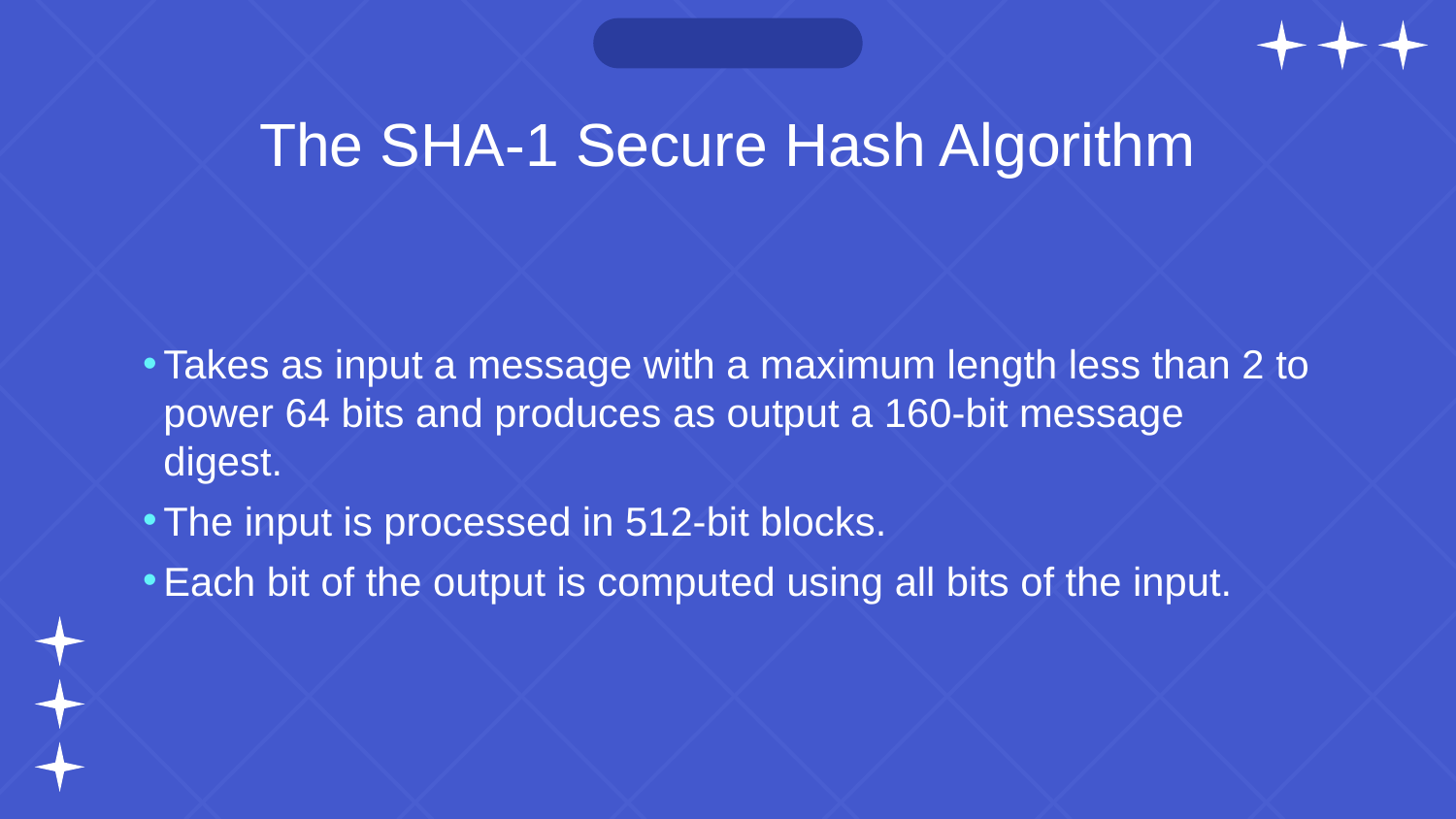

# The SHA-1 Secure Hash Algorithm
Takes as input a message with a maximum length less than 2 to power 64 bits and produces as output a 160-bit message digest.
The input is processed in 512-bit blocks.
Each bit of the output is computed using all bits of the input.